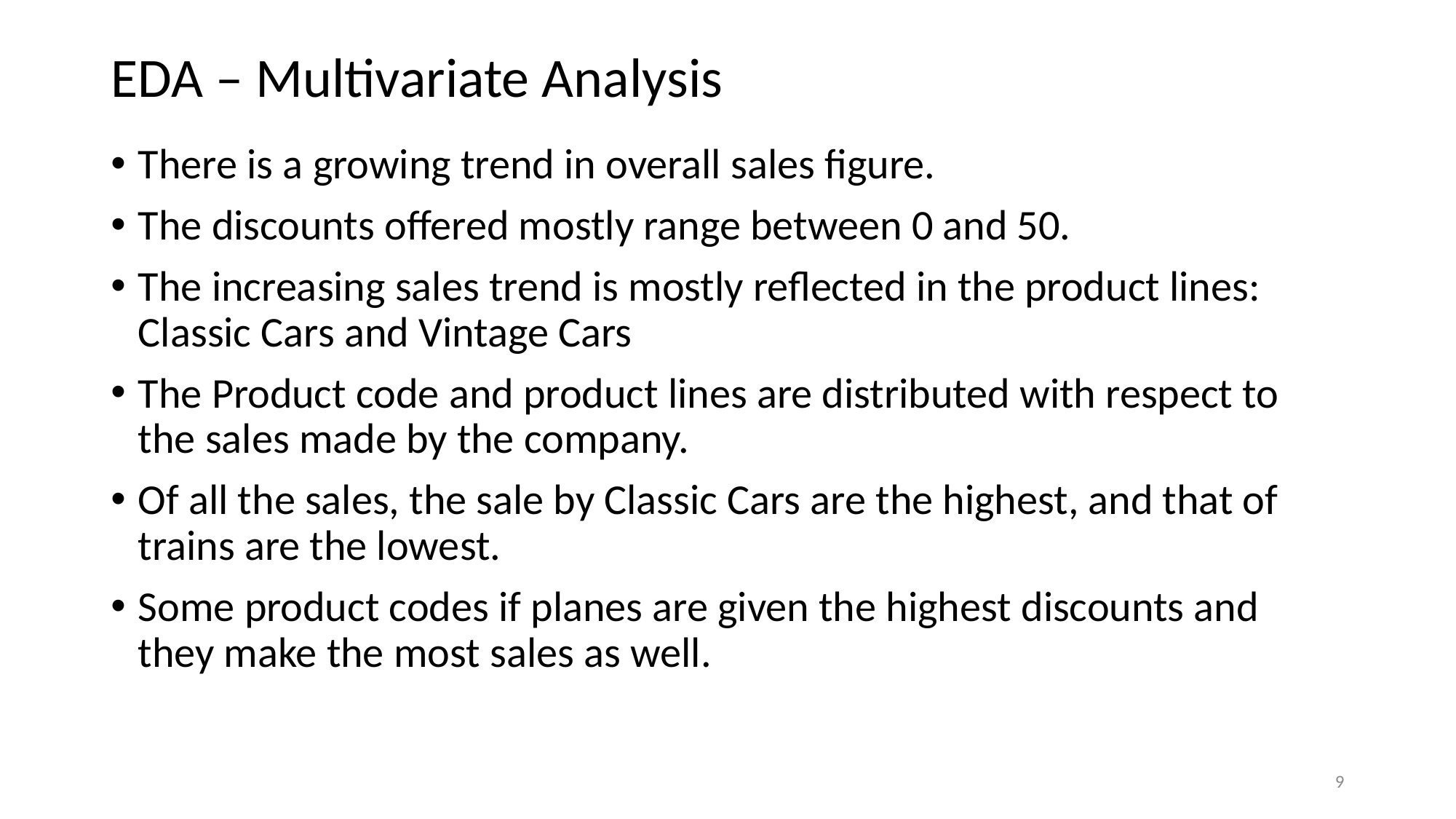

# EDA – Multivariate Analysis
There is a growing trend in overall sales figure.
The discounts offered mostly range between 0 and 50.
The increasing sales trend is mostly reflected in the product lines: Classic Cars and Vintage Cars
The Product code and product lines are distributed with respect to the sales made by the company.
Of all the sales, the sale by Classic Cars are the highest, and that of trains are the lowest.
Some product codes if planes are given the highest discounts and they make the most sales as well.
9